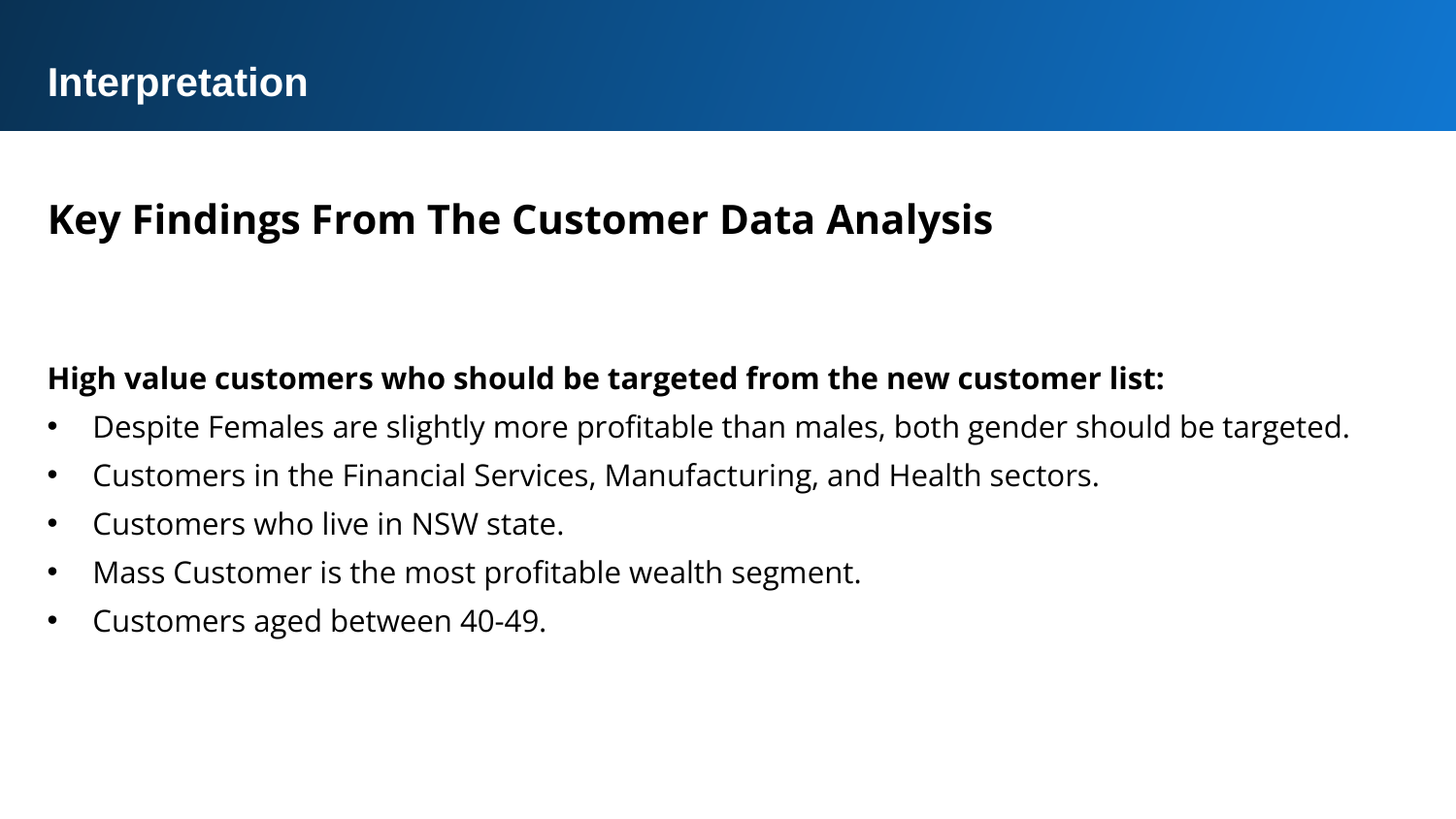

Interpretation
Key Findings From The Customer Data Analysis
High value customers who should be targeted from the new customer list:
Despite Females are slightly more profitable than males, both gender should be targeted.
Customers in the Financial Services, Manufacturing, and Health sectors.
Customers who live in NSW state.
Mass Customer is the most profitable wealth segment.
Customers aged between 40-49.